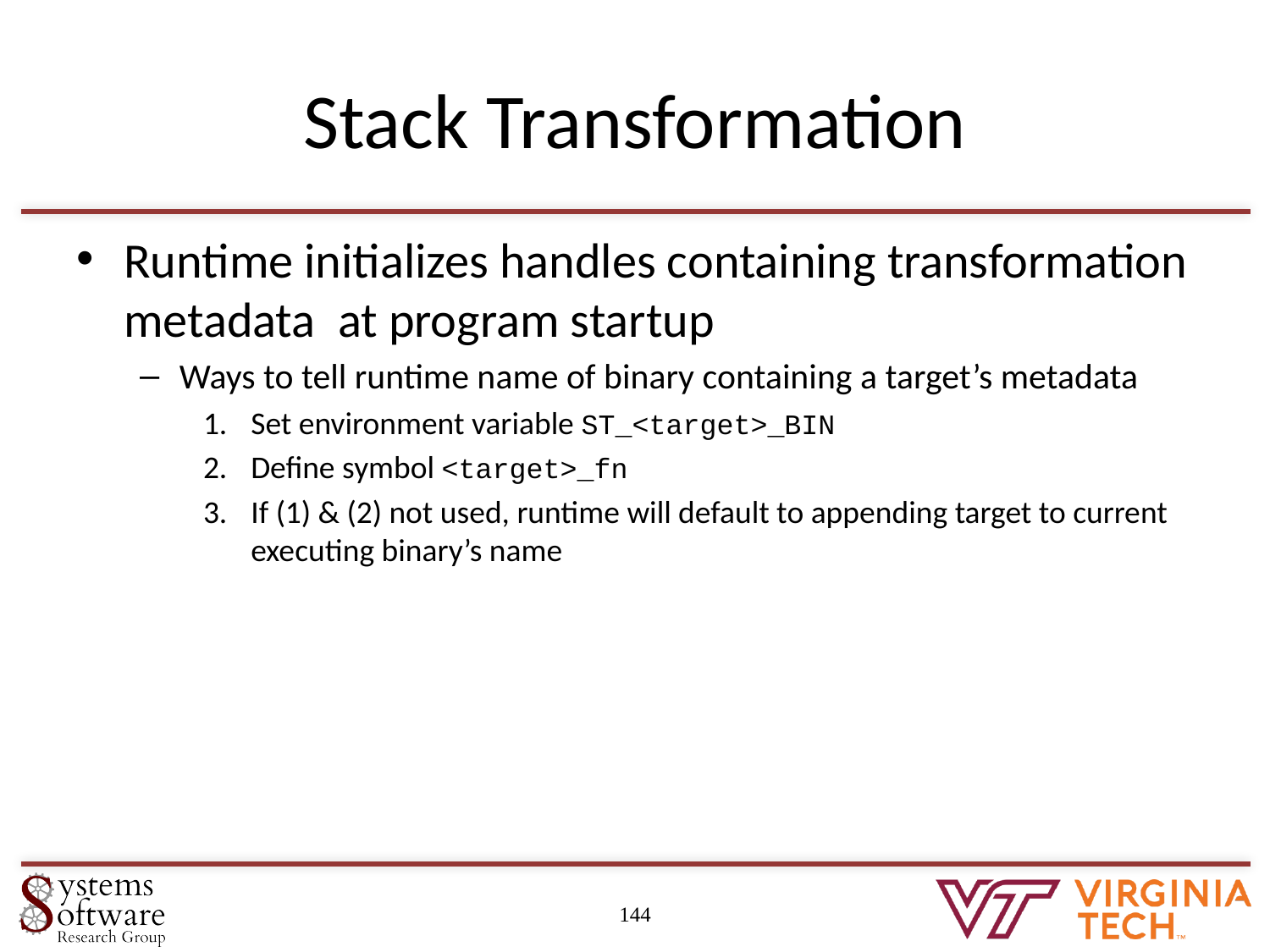

# Stack Transformation
Runtime initializes handles containing transformation metadata  at program startup
Ways to tell runtime name of binary containing a target’s metadata
Set environment variable ST_<target>_BIN
Define symbol <target>_fn
If (1) & (2) not used, runtime will default to appending target to current executing binary’s name